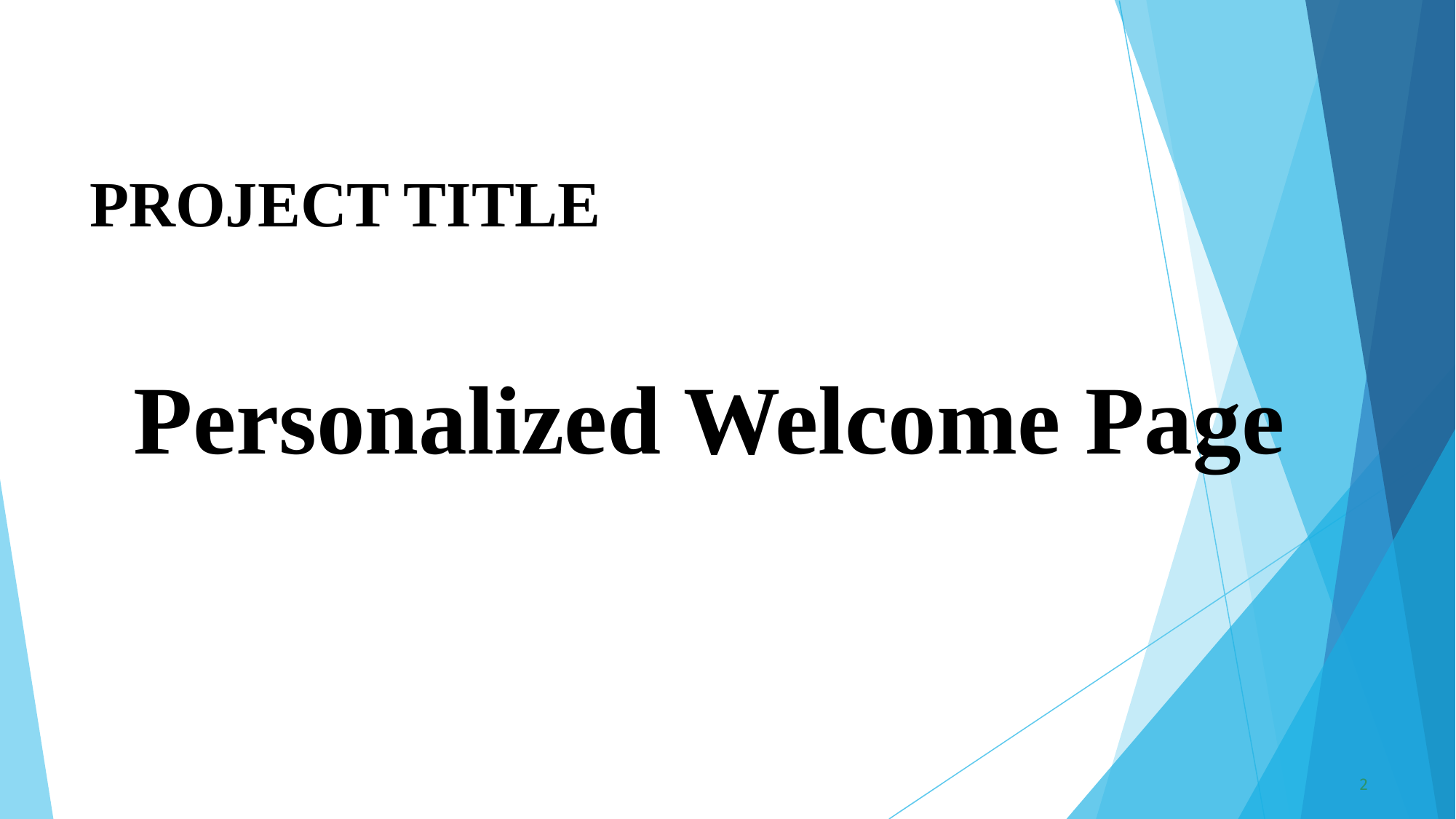

# PROJECT TITLE
Personalized Welcome Page

2